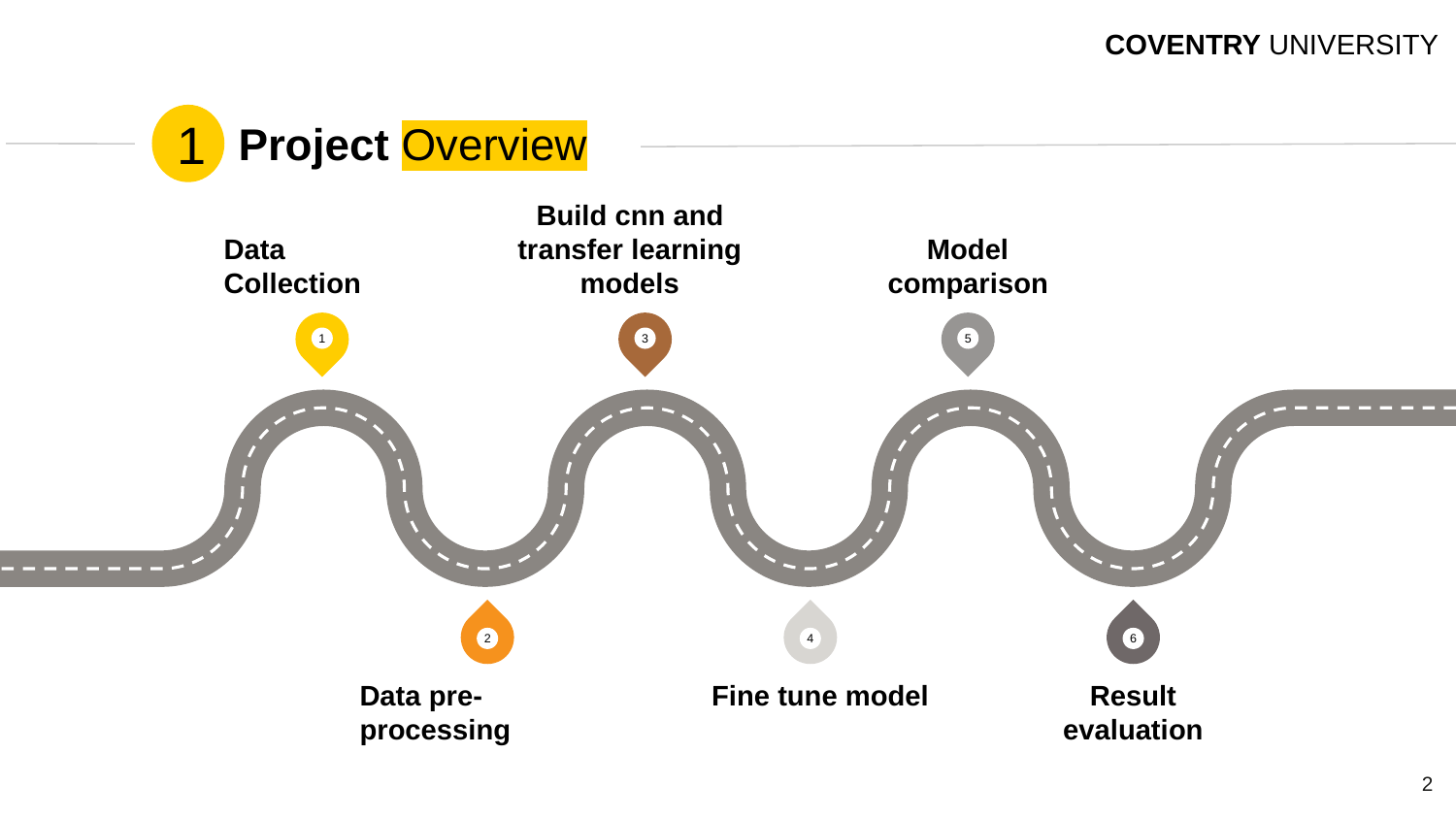

COVENTRY UNIVERSITY
Project Overview
1
Build cnn and transfer learning models
Model comparison
Data Collection

1

3

5

2

4

6
Data pre-processing
Fine tune model
Result evaluation
2